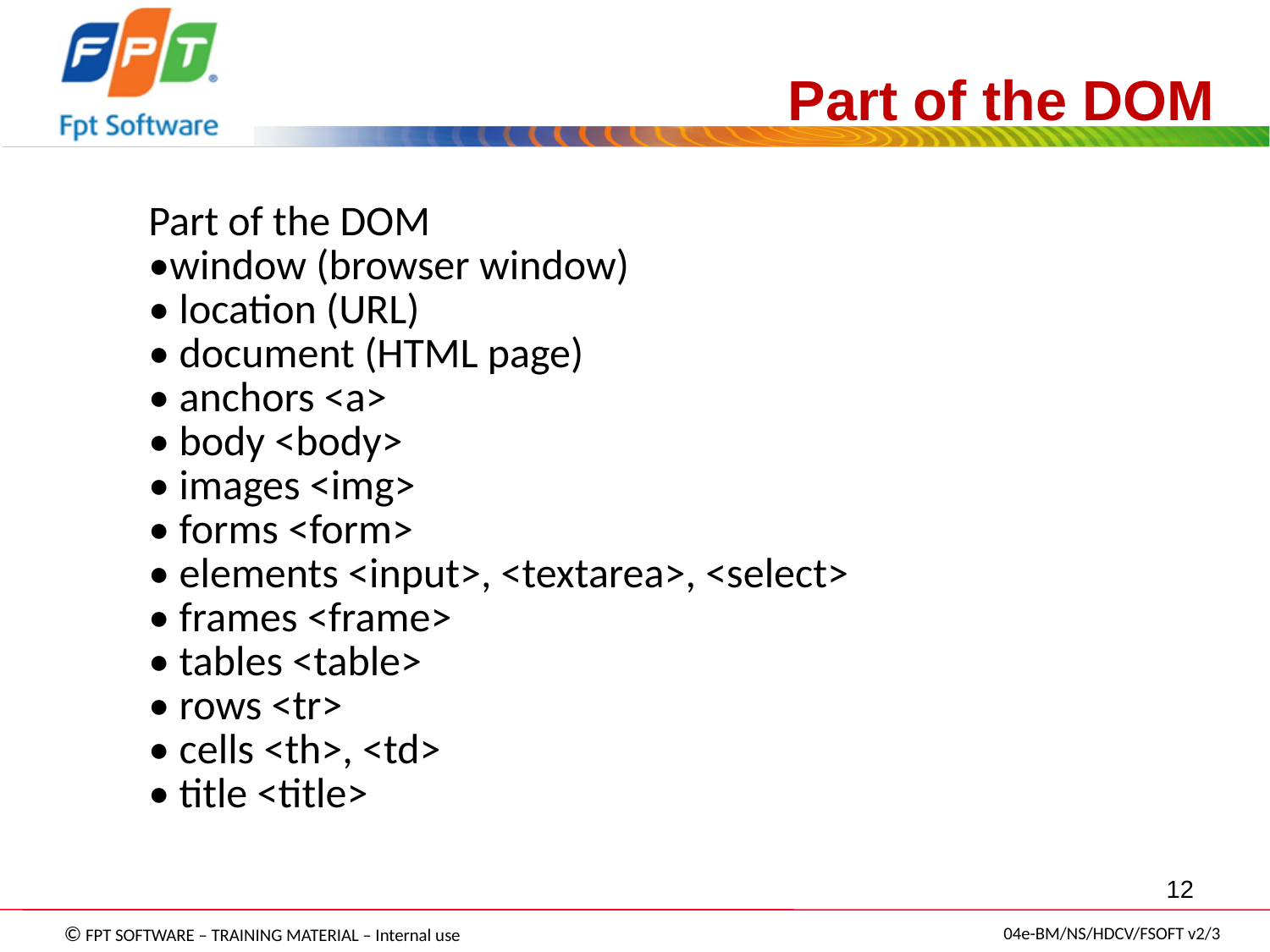

Part of the DOM
Part of the DOM
•window (browser window)
• location (URL)
• document (HTML page)
• anchors <a>
• body <body>
• images <img>
• forms <form>
• elements <input>, <textarea>, <select>
• frames <frame>
• tables <table>
• rows <tr>
• cells <th>, <td>
• title <title>
12